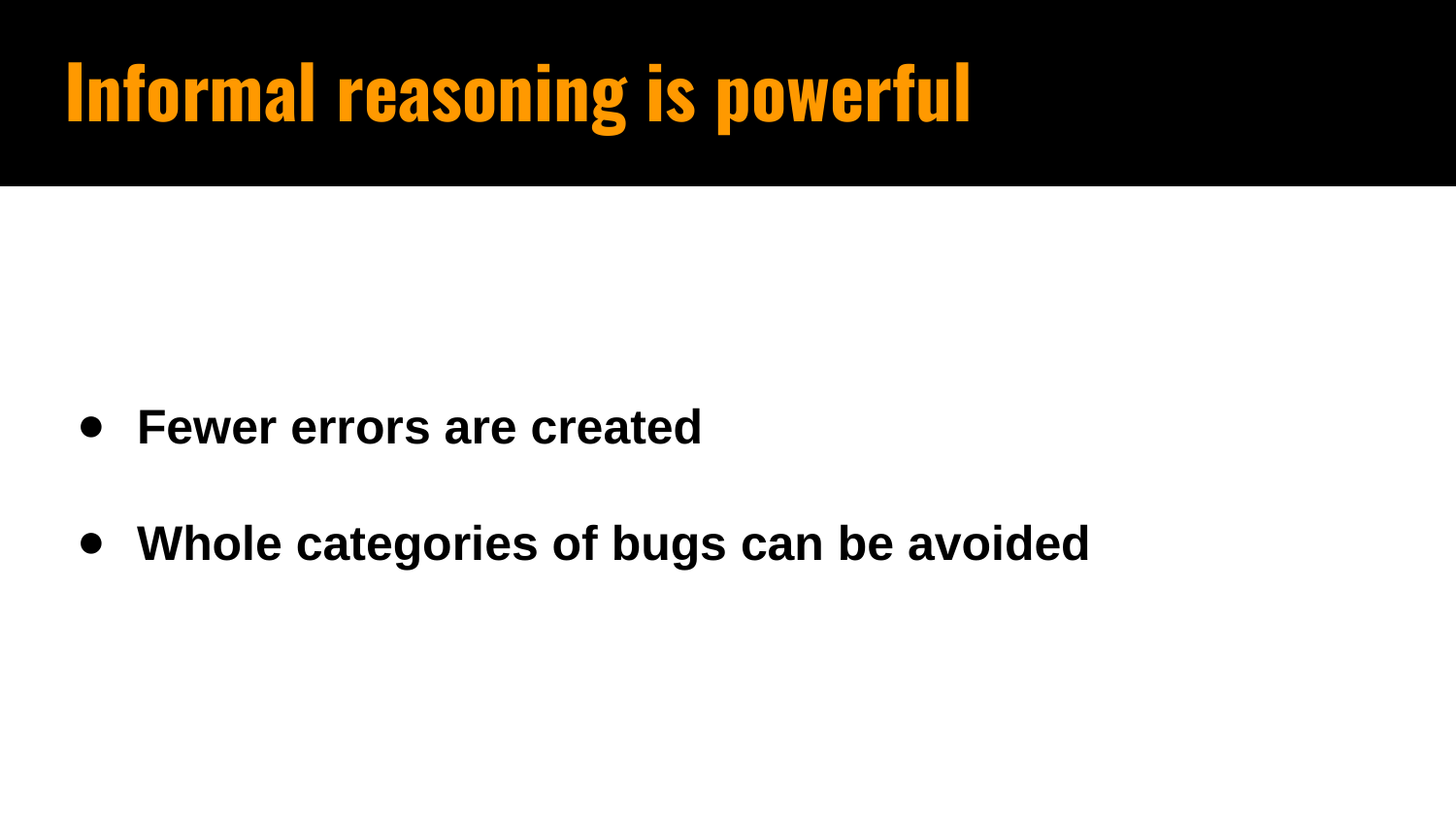

# Informal reasoning is powerful

Fewer errors are created

Whole categories of bugs can be avoided